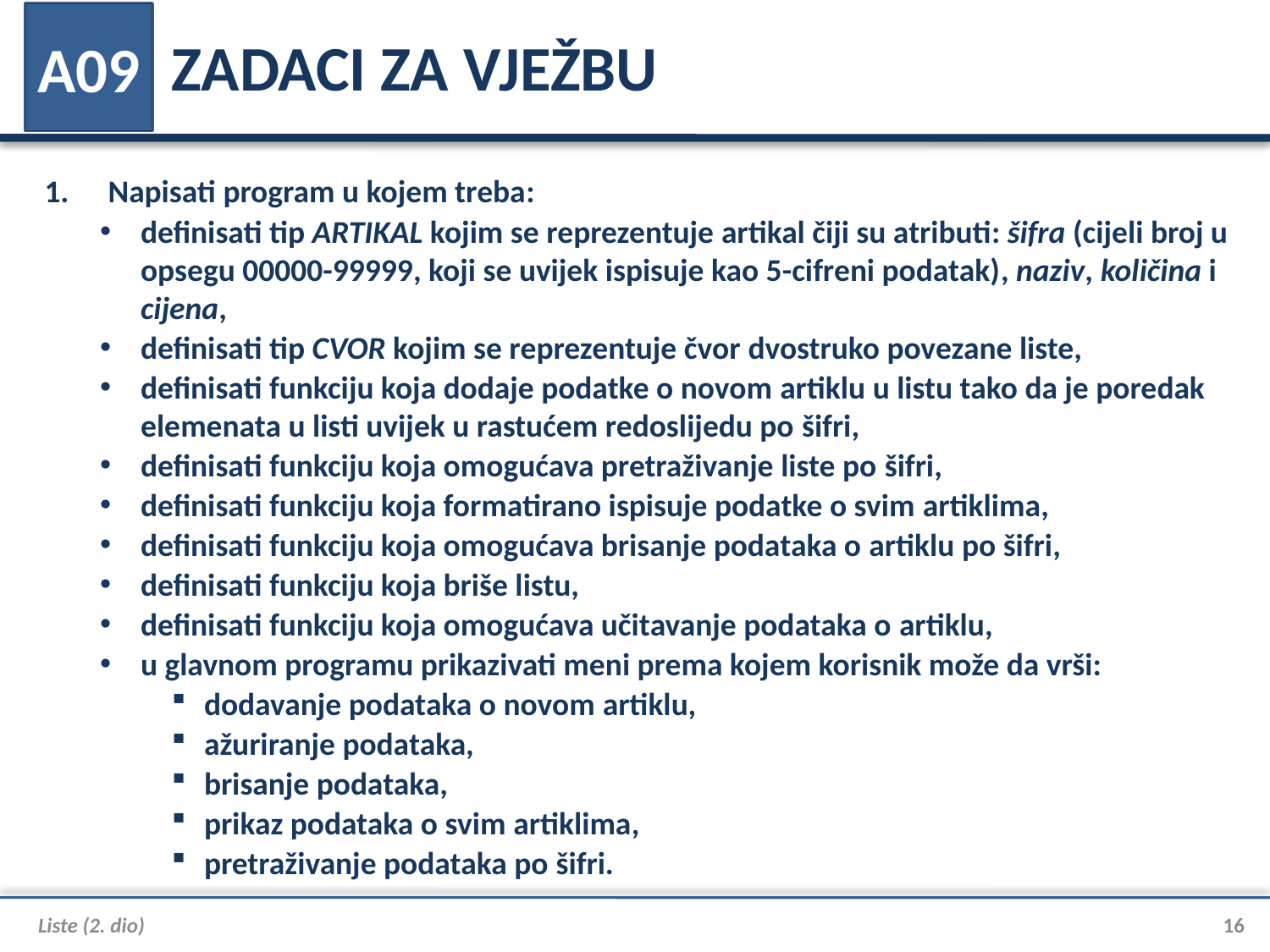

# ZADACI ZA VJEŽBU
A09
Napisati program u kojem treba:
definisati tip ARTIKAL kojim se reprezentuje artikal čiji su atributi: šifra (cijeli broj u opsegu 00000-99999, koji se uvijek ispisuje kao 5-cifreni podatak), naziv, količina i cijena,
definisati tip CVOR kojim se reprezentuje čvor dvostruko povezane liste,
definisati funkciju koja dodaje podatke o novom artiklu u listu tako da je poredak elemenata u listi uvijek u rastućem redoslijedu po šifri,
definisati funkciju koja omogućava pretraživanje liste po šifri,
definisati funkciju koja formatirano ispisuje podatke o svim artiklima,
definisati funkciju koja omogućava brisanje podataka o artiklu po šifri,
definisati funkciju koja briše listu,
definisati funkciju koja omogućava učitavanje podataka o artiklu,
u glavnom programu prikazivati meni prema kojem korisnik može da vrši:
dodavanje podataka o novom artiklu,
ažuriranje podataka,
brisanje podataka,
prikaz podataka o svim artiklima,
pretraživanje podataka po šifri.
Liste (2. dio)
16